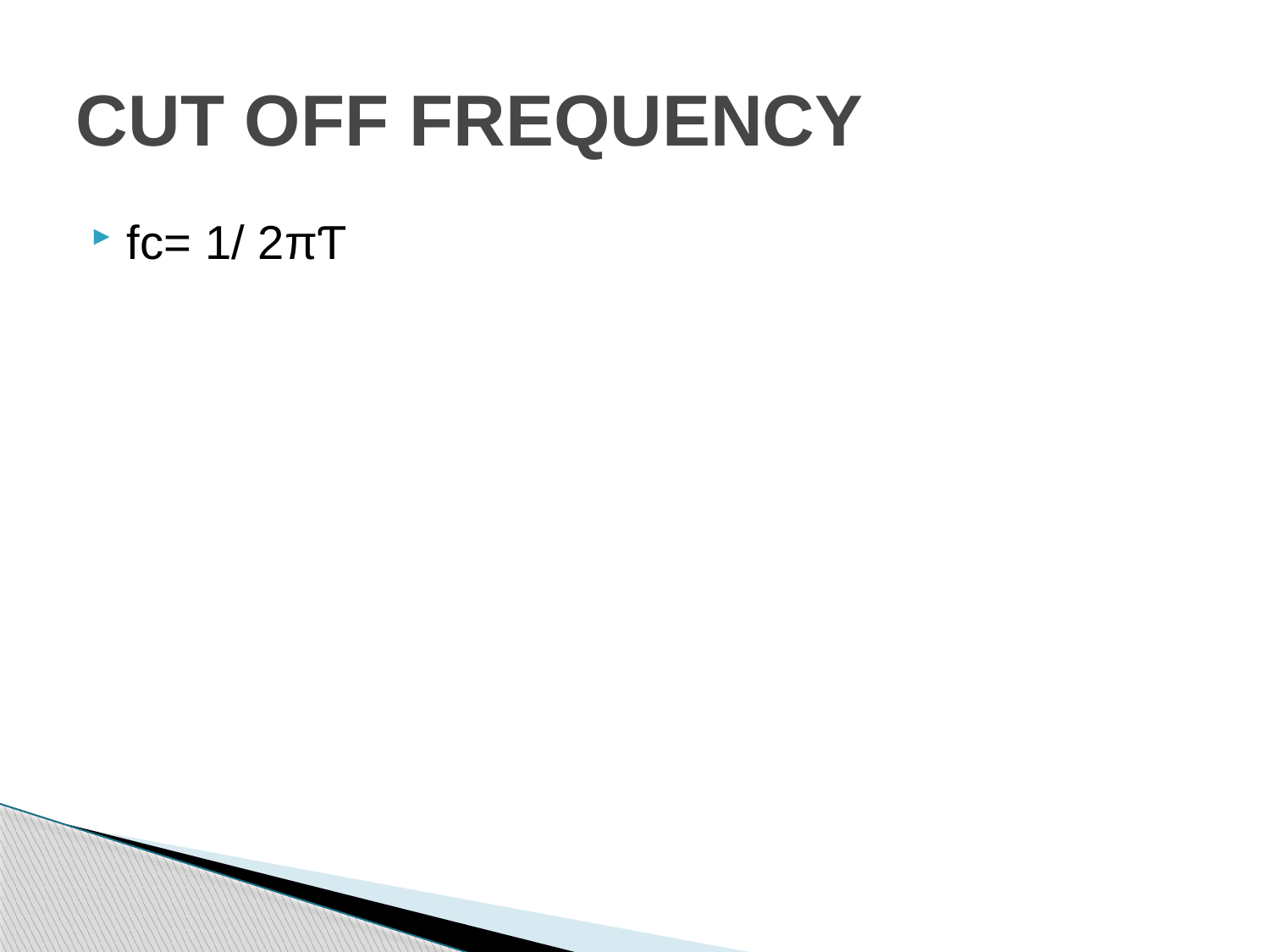

# CUT OFF FREQUENCY
fc= 1/ 2πƬ